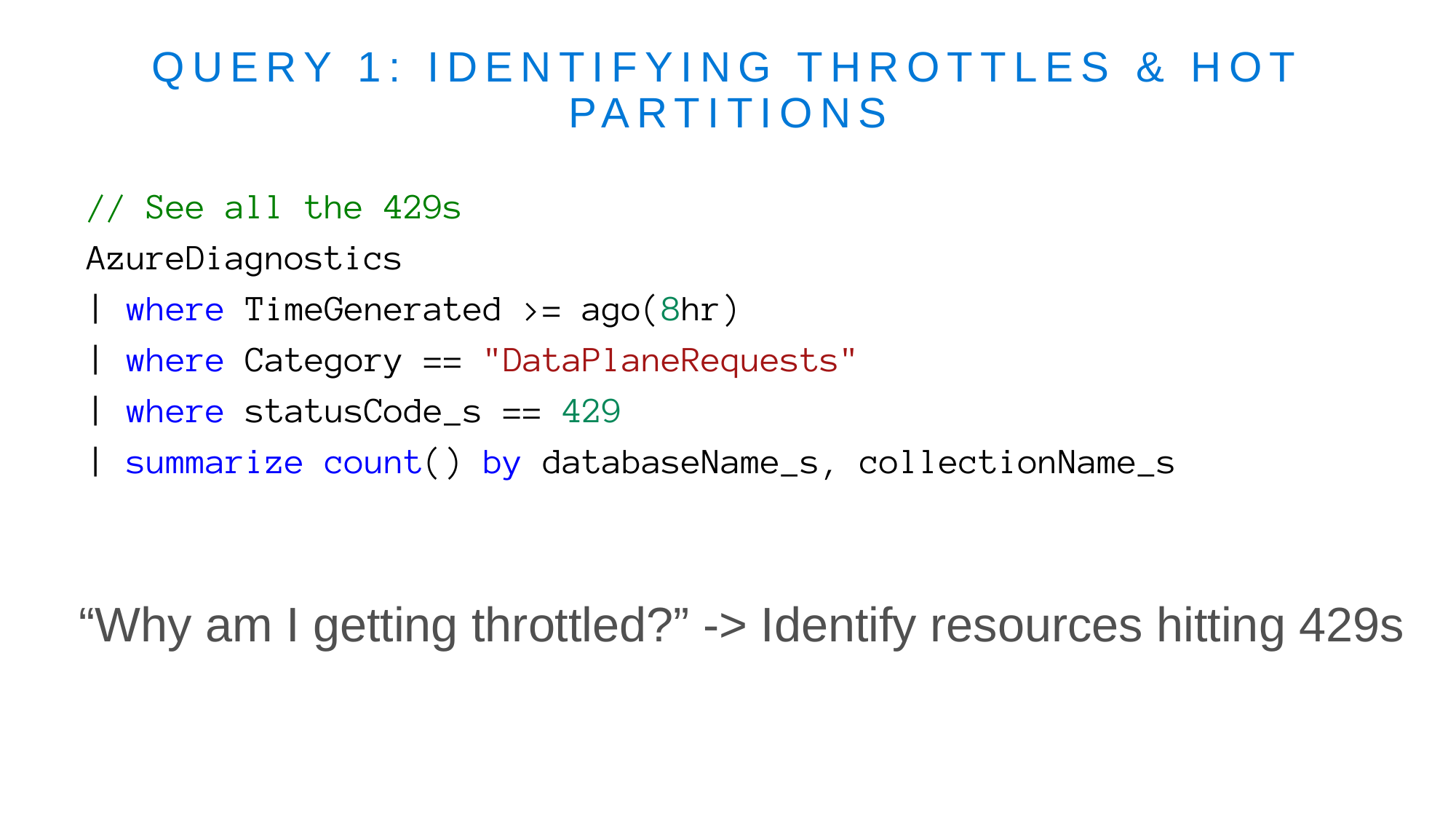

# Query 1: Identifying throttles & hot partitions
// See all the 429s
AzureDiagnostics
| where TimeGenerated >= ago(8hr)
| where Category == "DataPlaneRequests"
| where statusCode_s == 429
| summarize count() by databaseName_s, collectionName_s

“Why am I getting throttled?” -> Identify resources hitting 429s